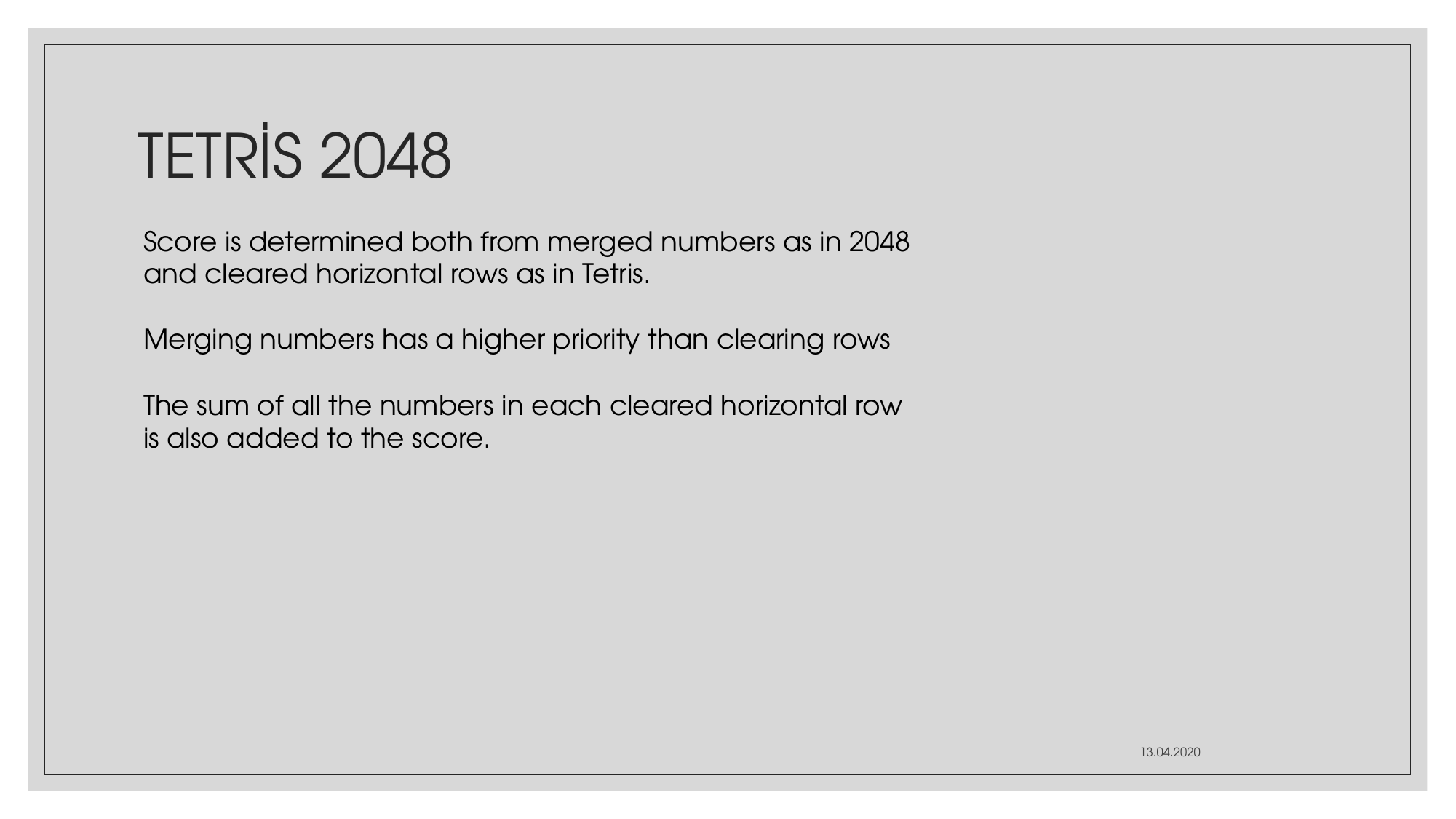

# TETRİS 2048
Score is determined both from merged numbers as in 2048
and cleared horizontal rows as in Tetris.

Merging numbers has a higher priority than clearing rows

The sum of all the numbers in each cleared horizontal row
is also added to the score.

13.04.2020